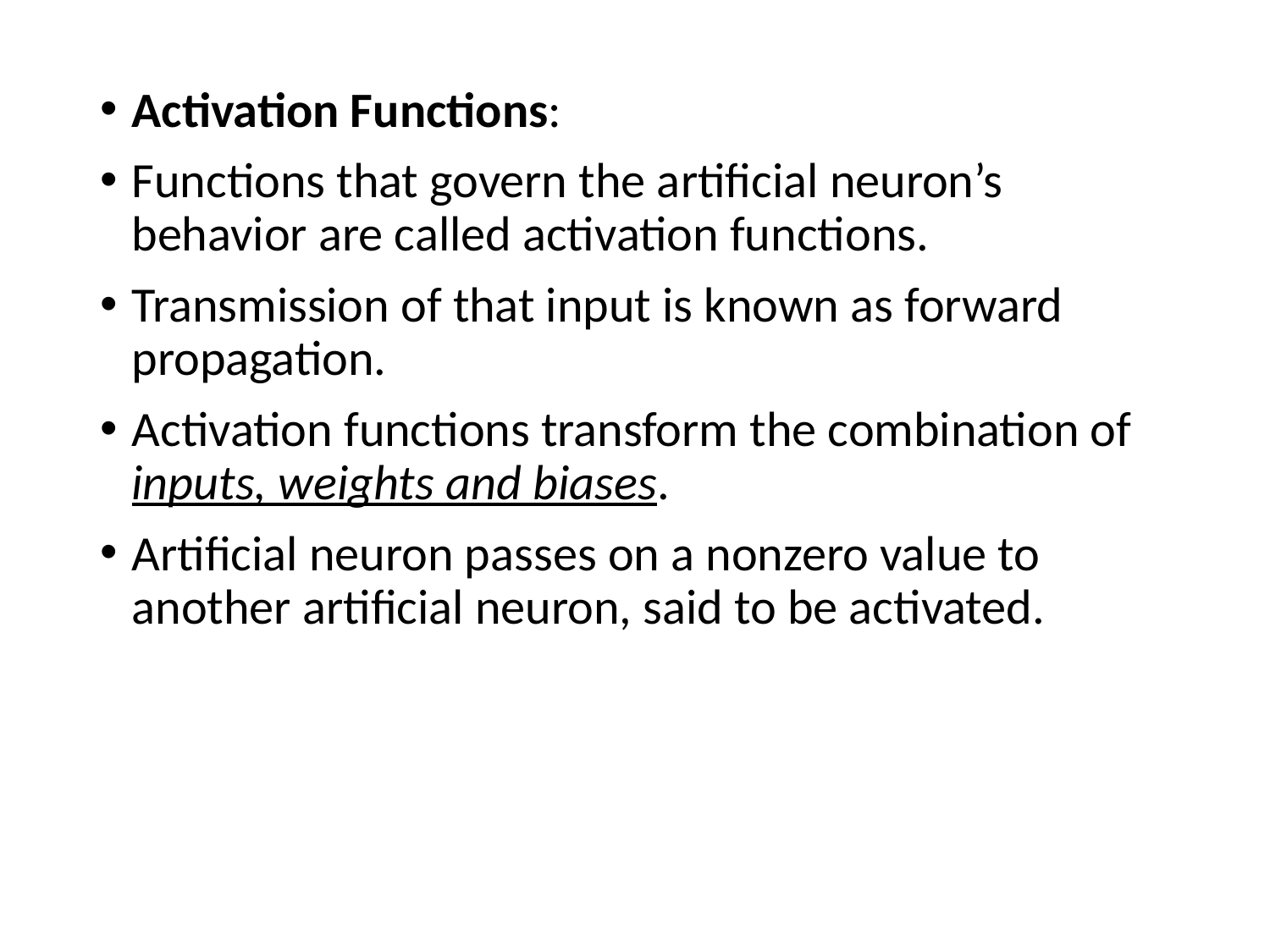

Activation Functions:
Functions that govern the artificial neuron’s behavior are called activation functions.
Transmission of that input is known as forward propagation.
Activation functions transform the combination of inputs, weights and biases.
Artificial neuron passes on a nonzero value to another artificial neuron, said to be activated.